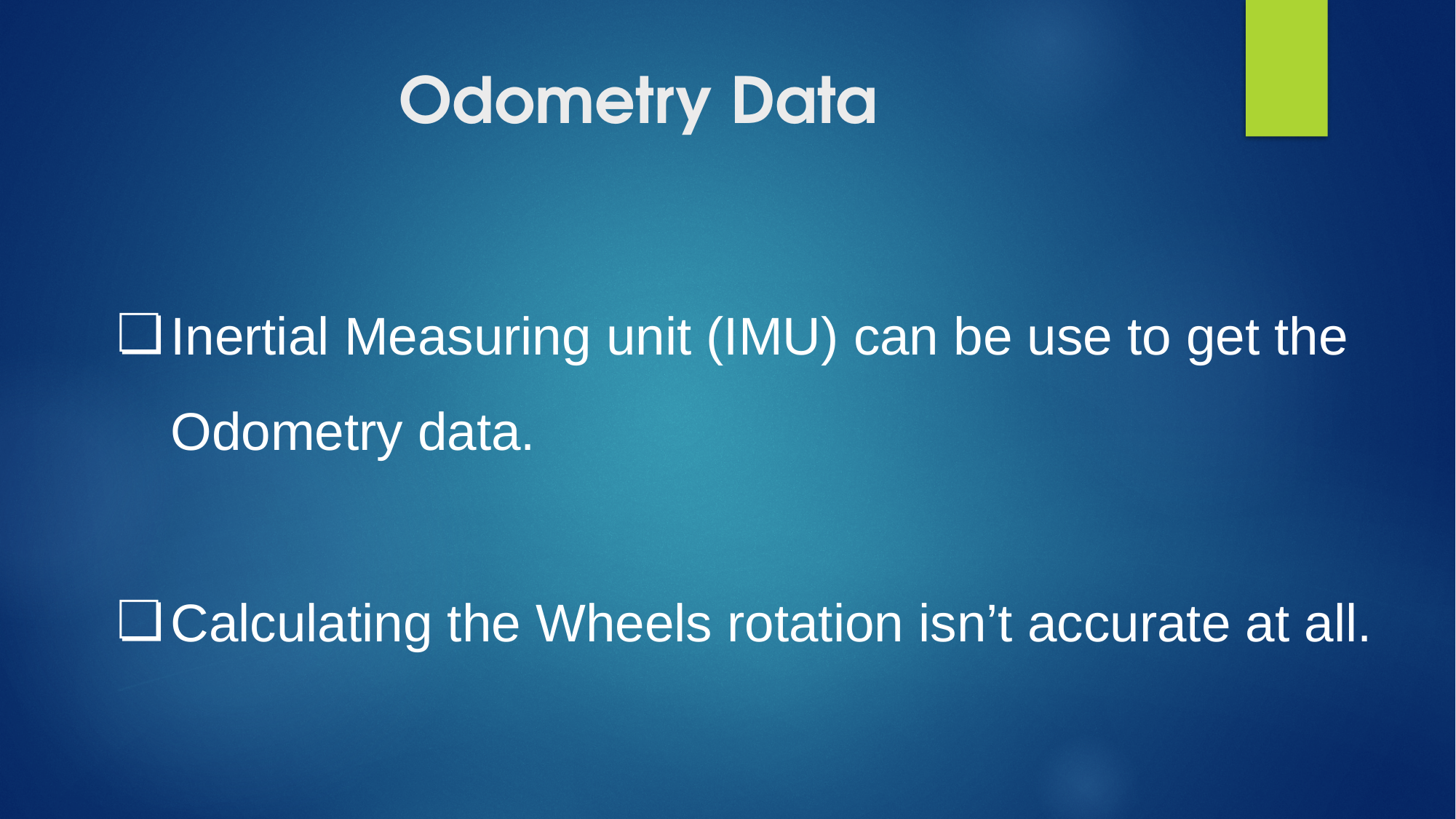

# Odometry Data
Inertial Measuring unit (IMU) can be use to get the Odometry data.

Calculating the Wheels rotation isn’t accurate at all.